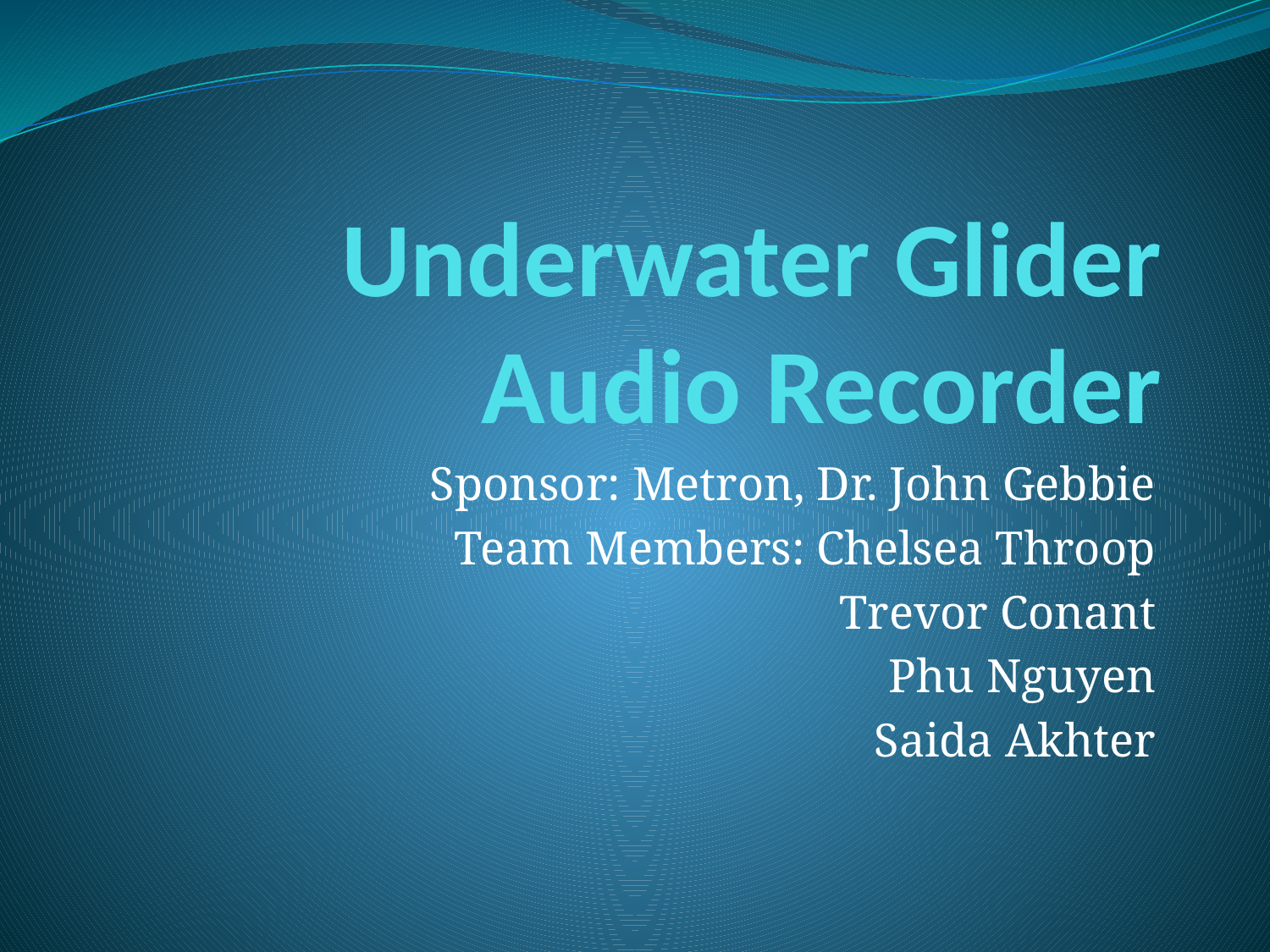

# Underwater Glider Audio Recorder
Sponsor: Metron, Dr. John Gebbie
Team Members: Chelsea Throop
Trevor Conant
Phu Nguyen
Saida Akhter